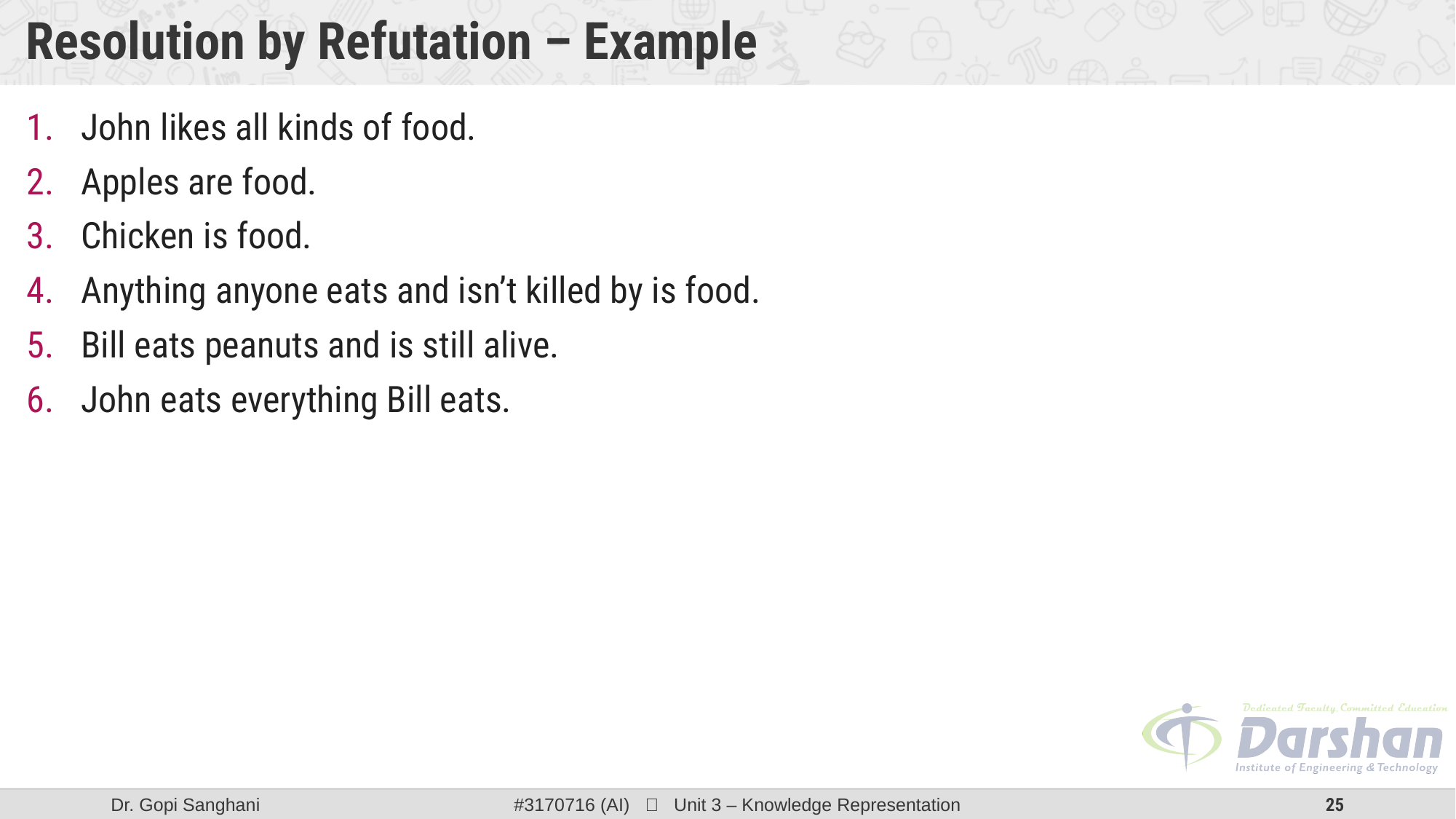

# Resolution by Refutation – Example
John likes all kinds of food.
Apples are food.
Chicken is food.
Anything anyone eats and isn’t killed by is food.
Bill eats peanuts and is still alive.
John eats everything Bill eats.